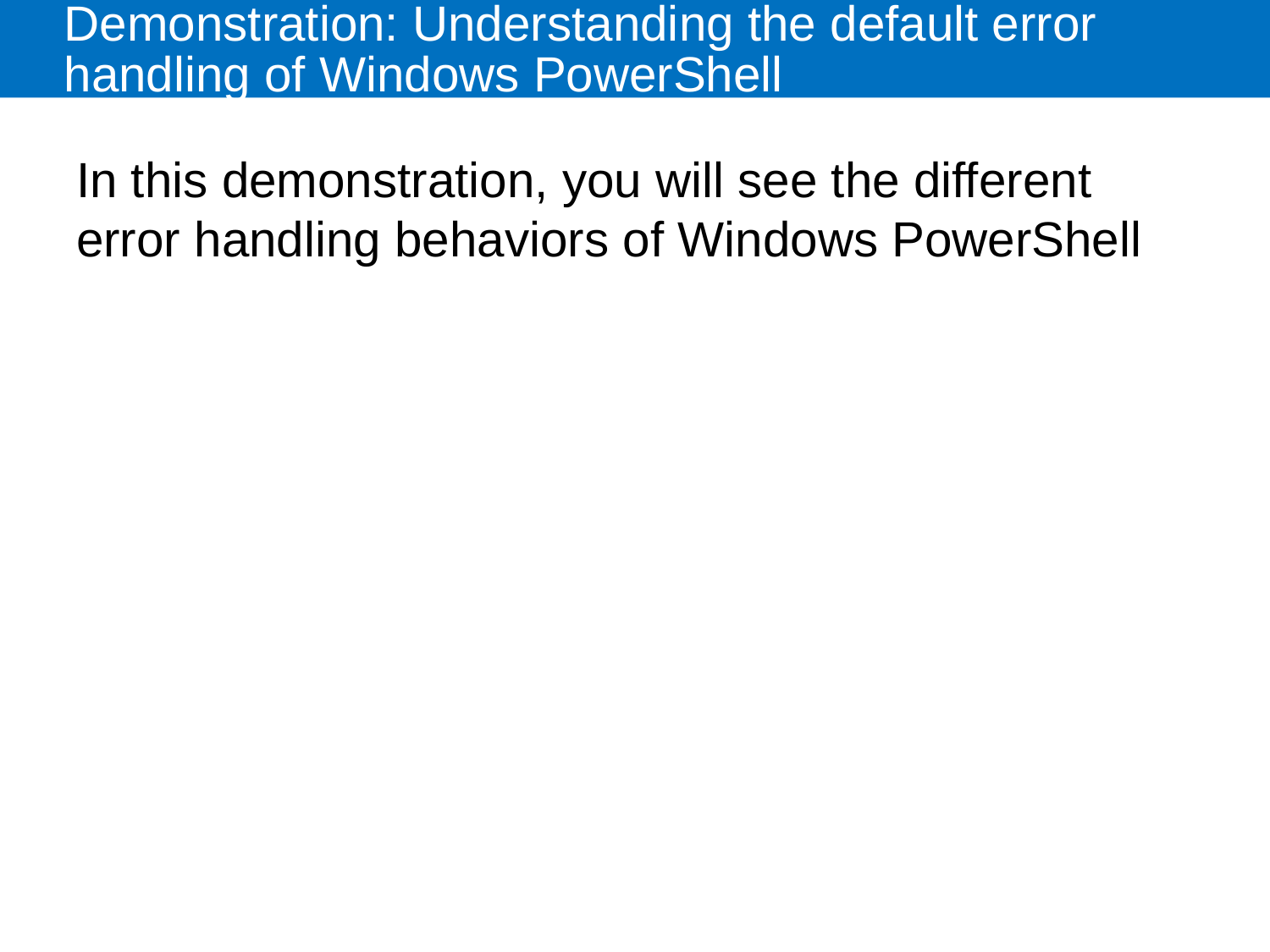

# Demonstration: Understanding the default error handling of Windows PowerShell
In this demonstration, you will see the different error handling behaviors of Windows PowerShell